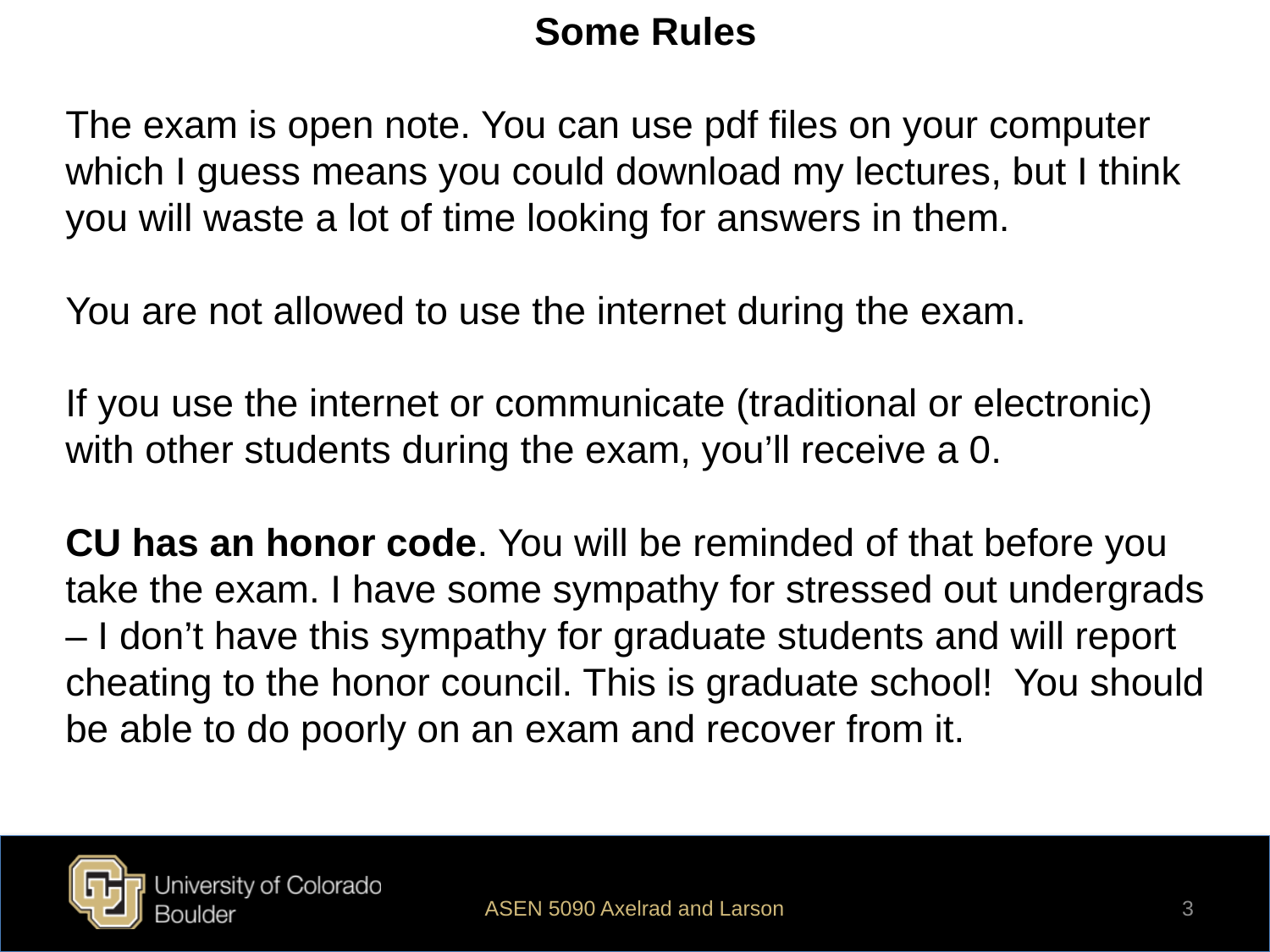

Some Rules

The exam is open note. You can use pdf files on your computer which I guess means you could download my lectures, but I think you will waste a lot of time looking for answers in them.

You are not allowed to use the internet during the exam.

If you use the internet or communicate (traditional or electronic) with other students during the exam, you’ll receive a 0.

CU has an honor code. You will be reminded of that before you take the exam. I have some sympathy for stressed out undergrads – I don’t have this sympathy for graduate students and will report cheating to the honor council. This is graduate school!  You should be able to do poorly on an exam and recover from it.
ASEN 5090 Axelrad and Larson
3